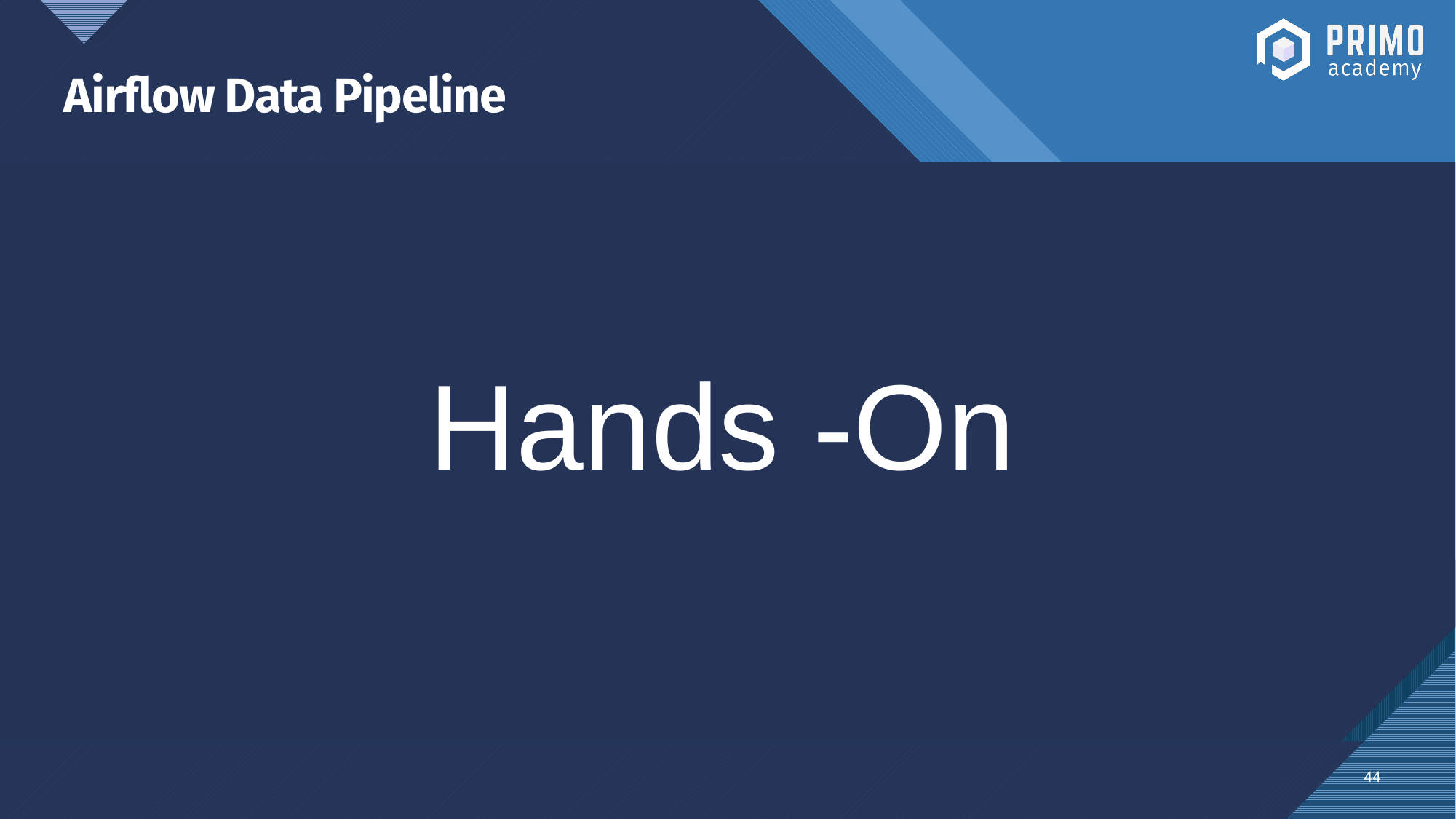

# Airflow Data Pipeline
Hands -On
44